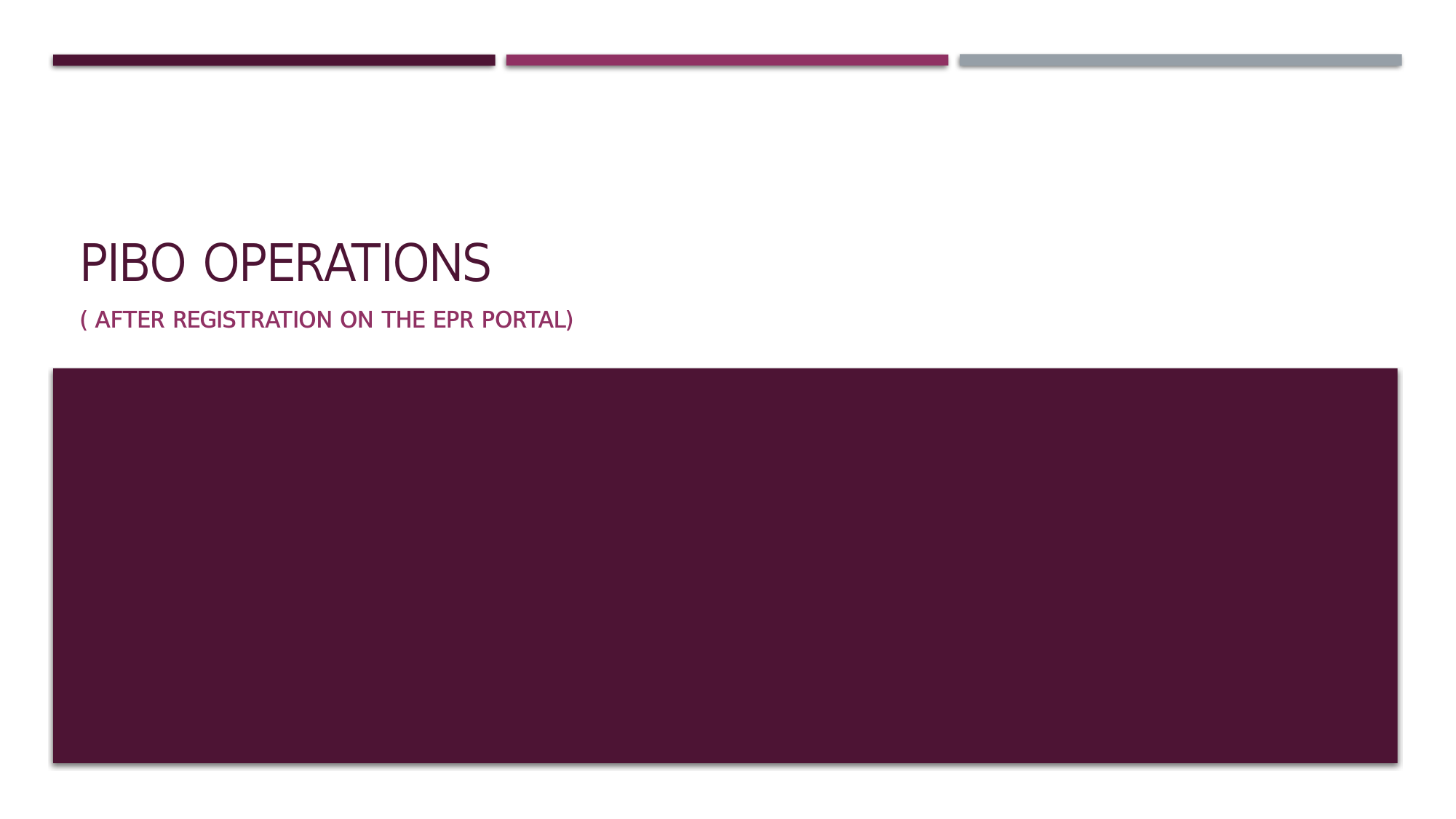

# PIBO Operations
( After REGISTRATION ON THE EPR PORTAL)